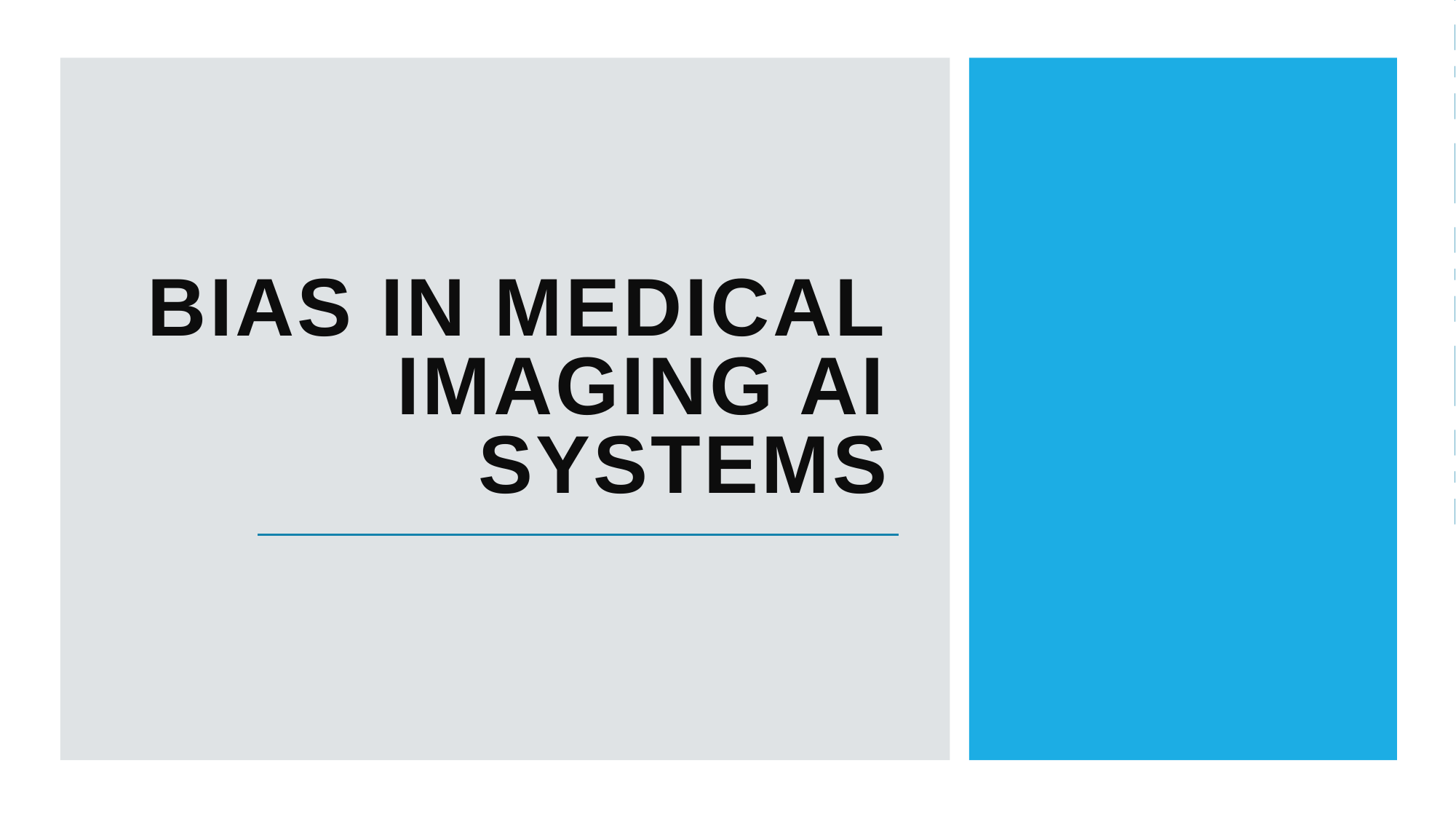

# Bias in Medical Imaging AI Systems